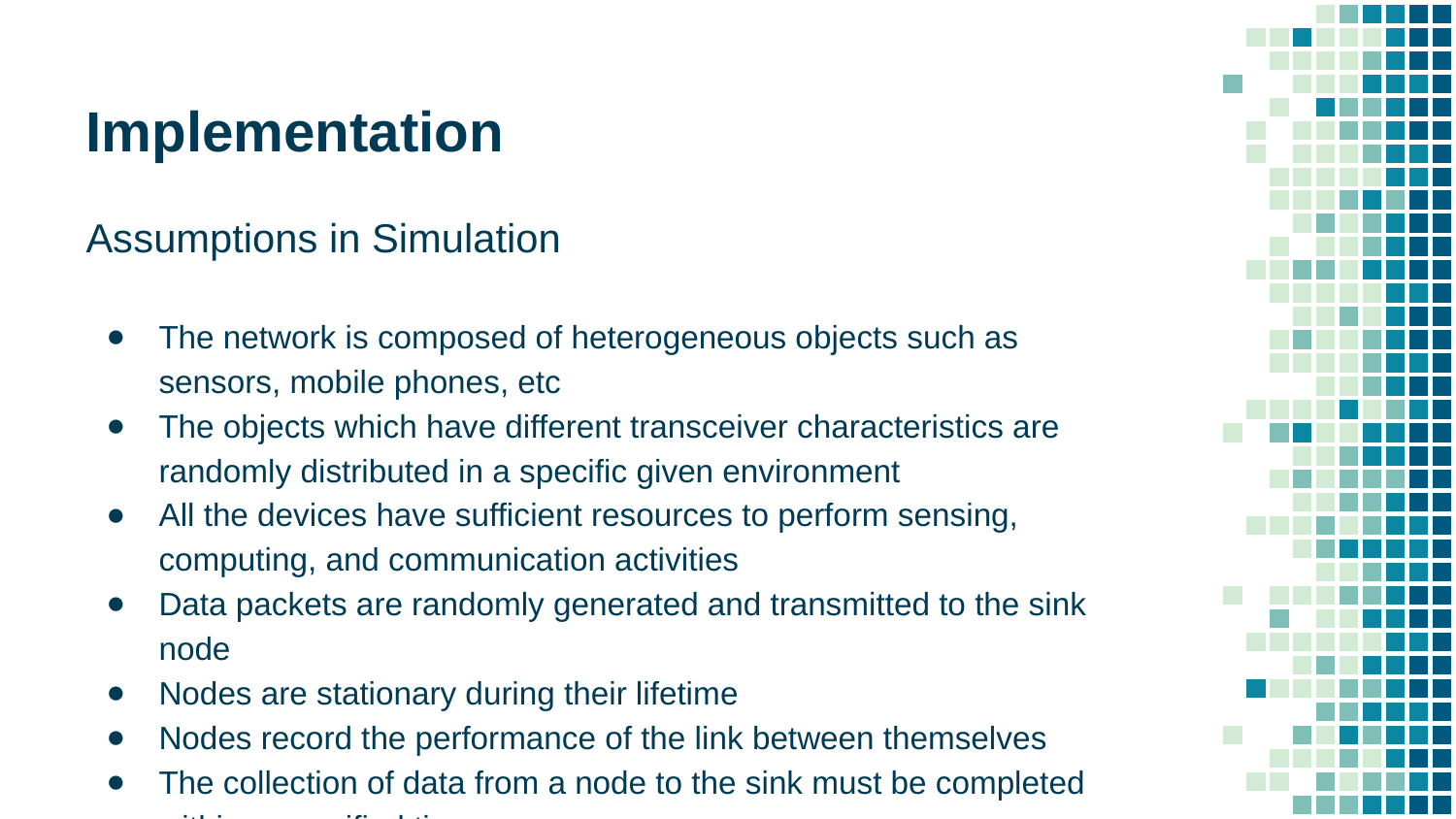

Implementation
Assumptions in Simulation
The network is composed of heterogeneous objects such as sensors, mobile phones, etc
The objects which have different transceiver characteristics are randomly distributed in a specific given environment
All the devices have sufficient resources to perform sensing, computing, and communication activities
Data packets are randomly generated and transmitted to the sink node
Nodes are stationary during their lifetime
Nodes record the performance of the link between themselves
The collection of data from a node to the sink must be completed within a specified time